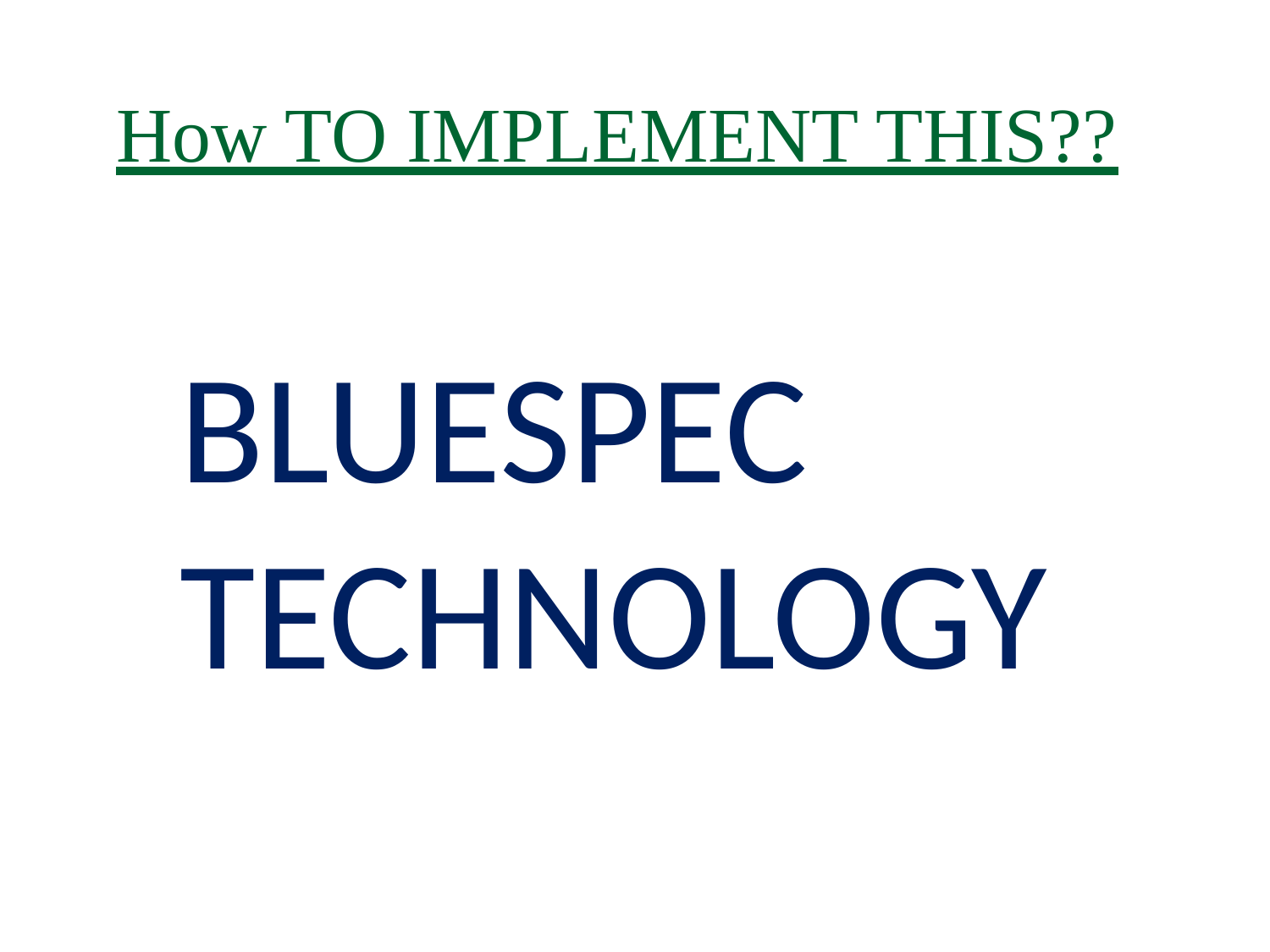

# How TO IMPLEMENT THIS??
BLUESPEC TECHNOLOGY